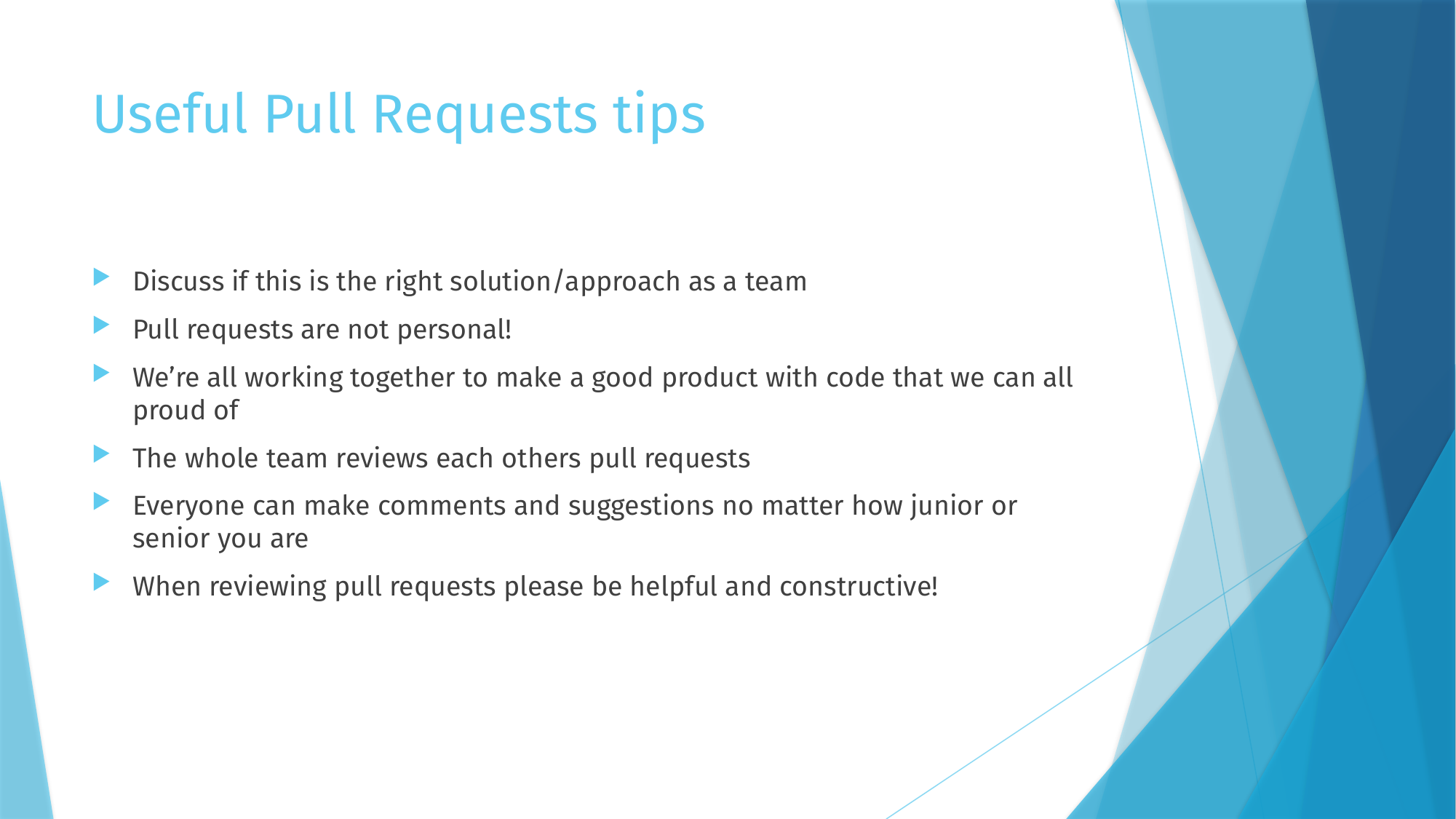

# Useful Pull Requests tips
Discuss if this is the right solution/approach as a team
Pull requests are not personal!
We’re all working together to make a good product with code that we can all proud of
The whole team reviews each others pull requests
Everyone can make comments and suggestions no matter how junior or senior you are
When reviewing pull requests please be helpful and constructive!